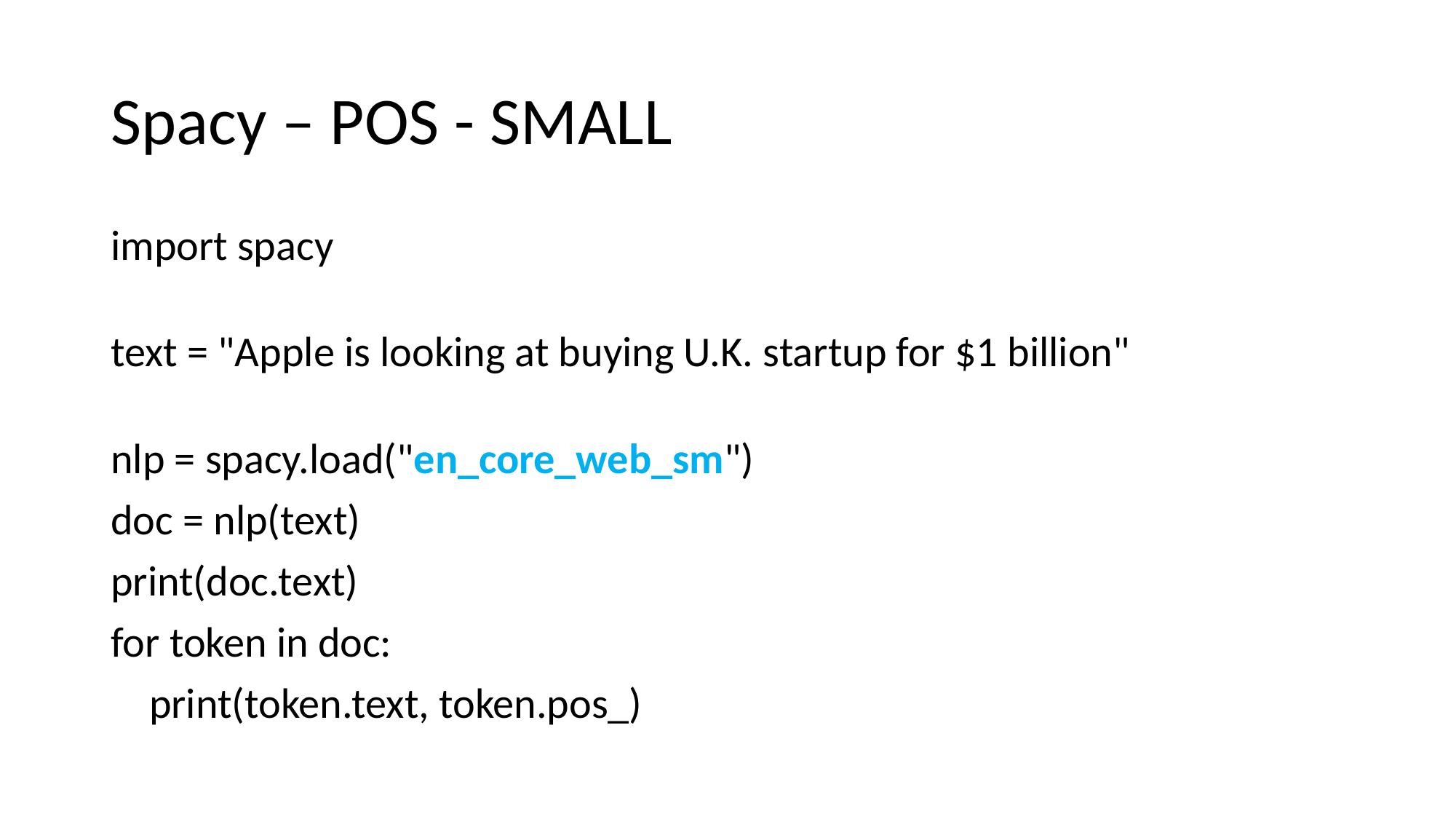

# Spacy – POS - SMALL
import spacy
text = "Apple is looking at buying U.K. startup for $1 billion"
nlp = spacy.load("en_core_web_sm")
doc = nlp(text)
print(doc.text)
for token in doc:
    print(token.text, token.pos_)